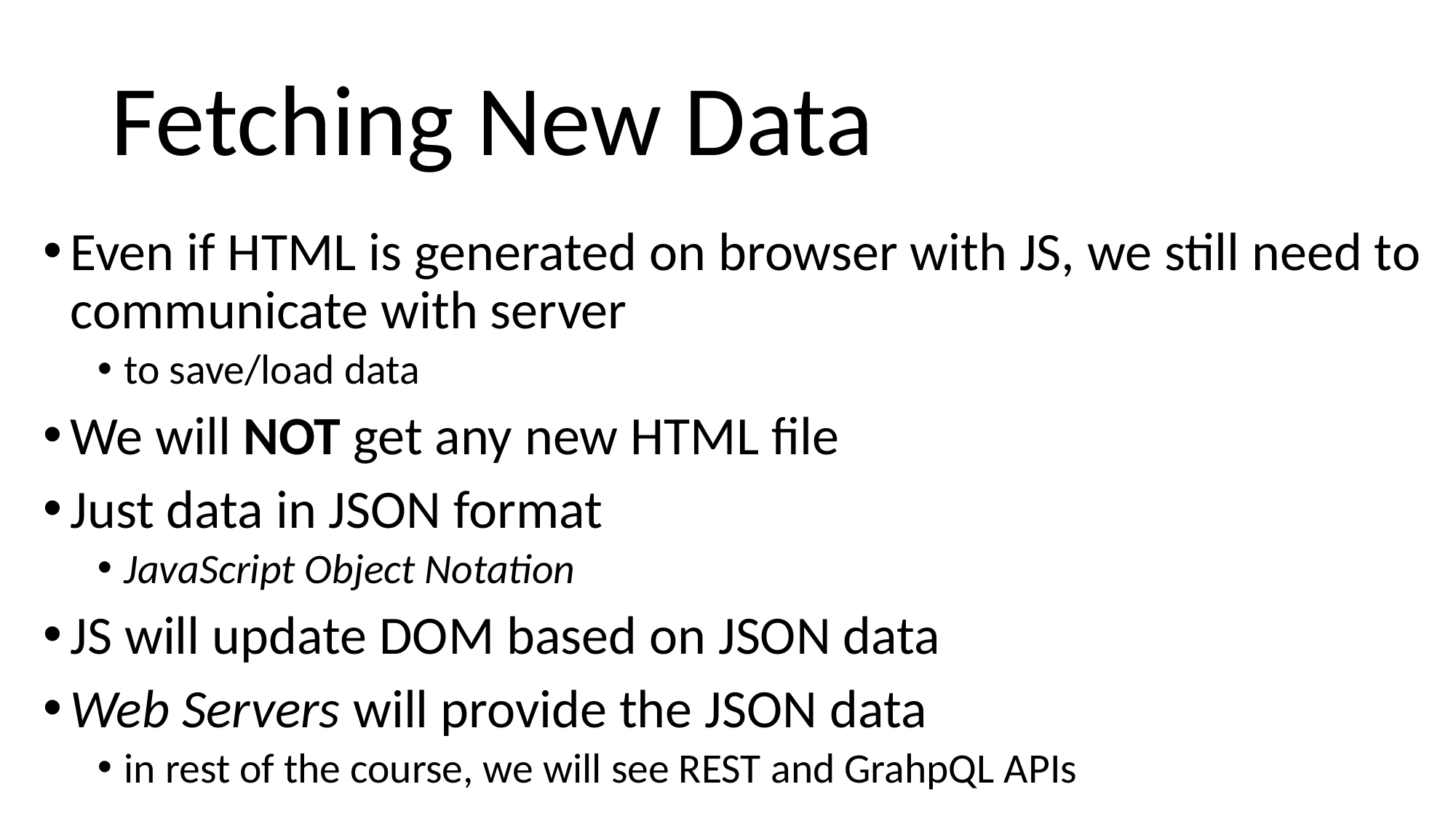

# Fetching New Data
Even if HTML is generated on browser with JS, we still need to communicate with server
to save/load data
We will NOT get any new HTML file
Just data in JSON format
JavaScript Object Notation
JS will update DOM based on JSON data
Web Servers will provide the JSON data
in rest of the course, we will see REST and GrahpQL APIs